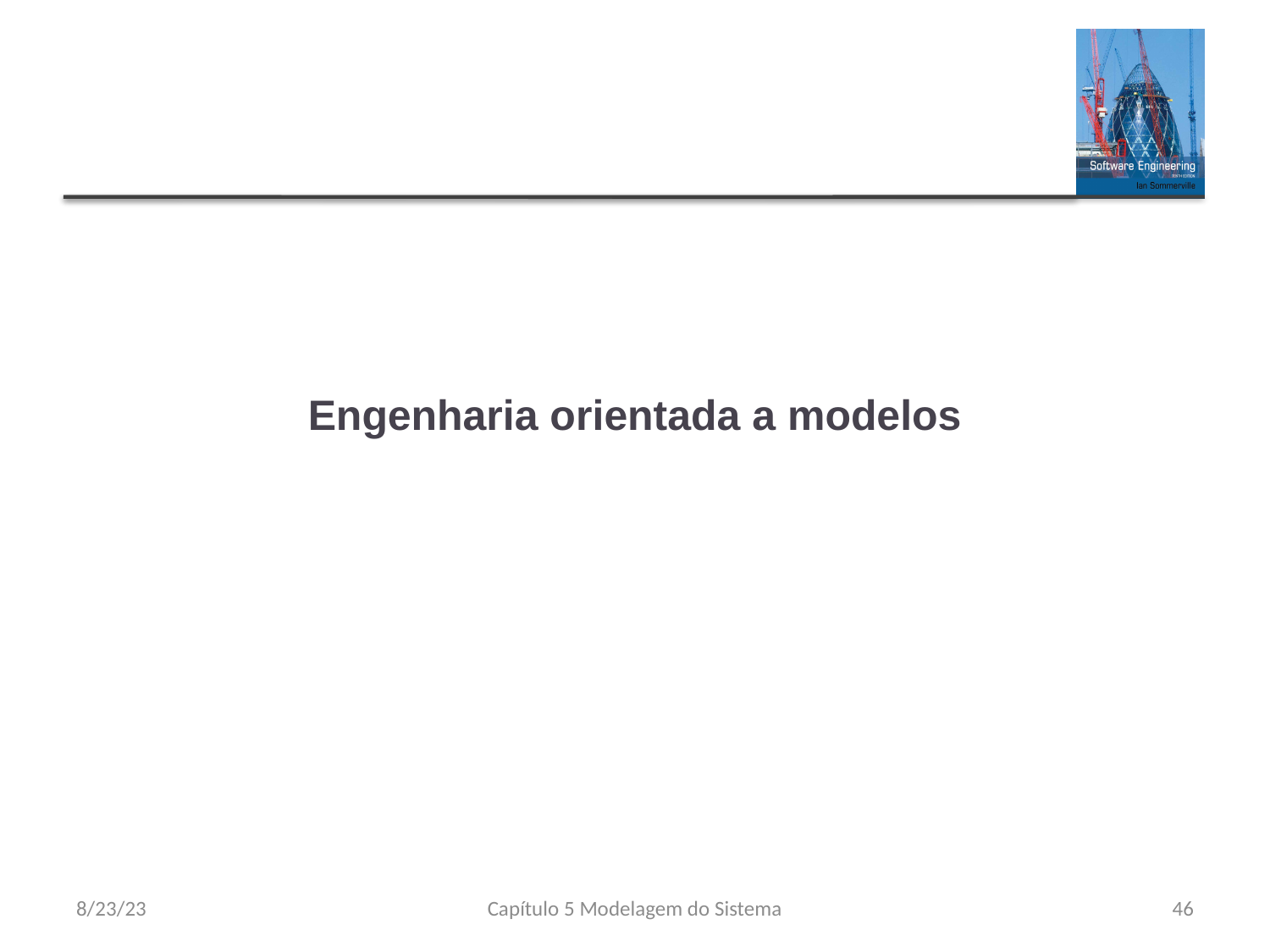

# Engenharia orientada a modelos
8/23/23
Capítulo 5 Modelagem do Sistema
46